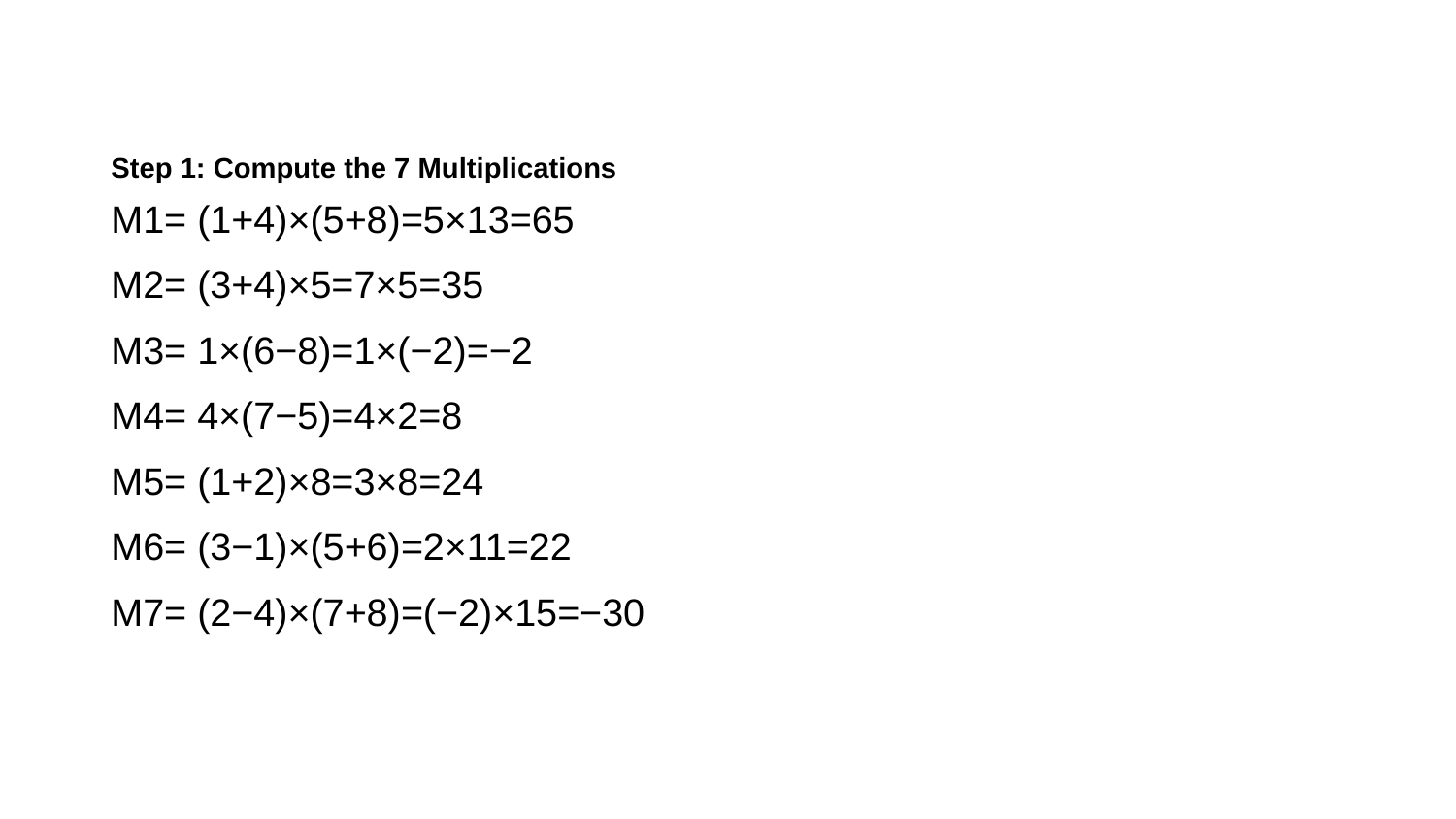

#
Step 1: Compute the 7 Multiplications
M1​= (1+4)×(5+8)=5×13=65
M2​= (3+4)×5=7×5=35
M3​= 1×(6−8)=1×(−2)=−2
M4​= 4×(7−5)=4×2=8
M5​= (1+2)×8=3×8=24
M6​= (3−1)×(5+6)=2×11=22
M7​= (2−4)×(7+8)=(−2)×15=−30